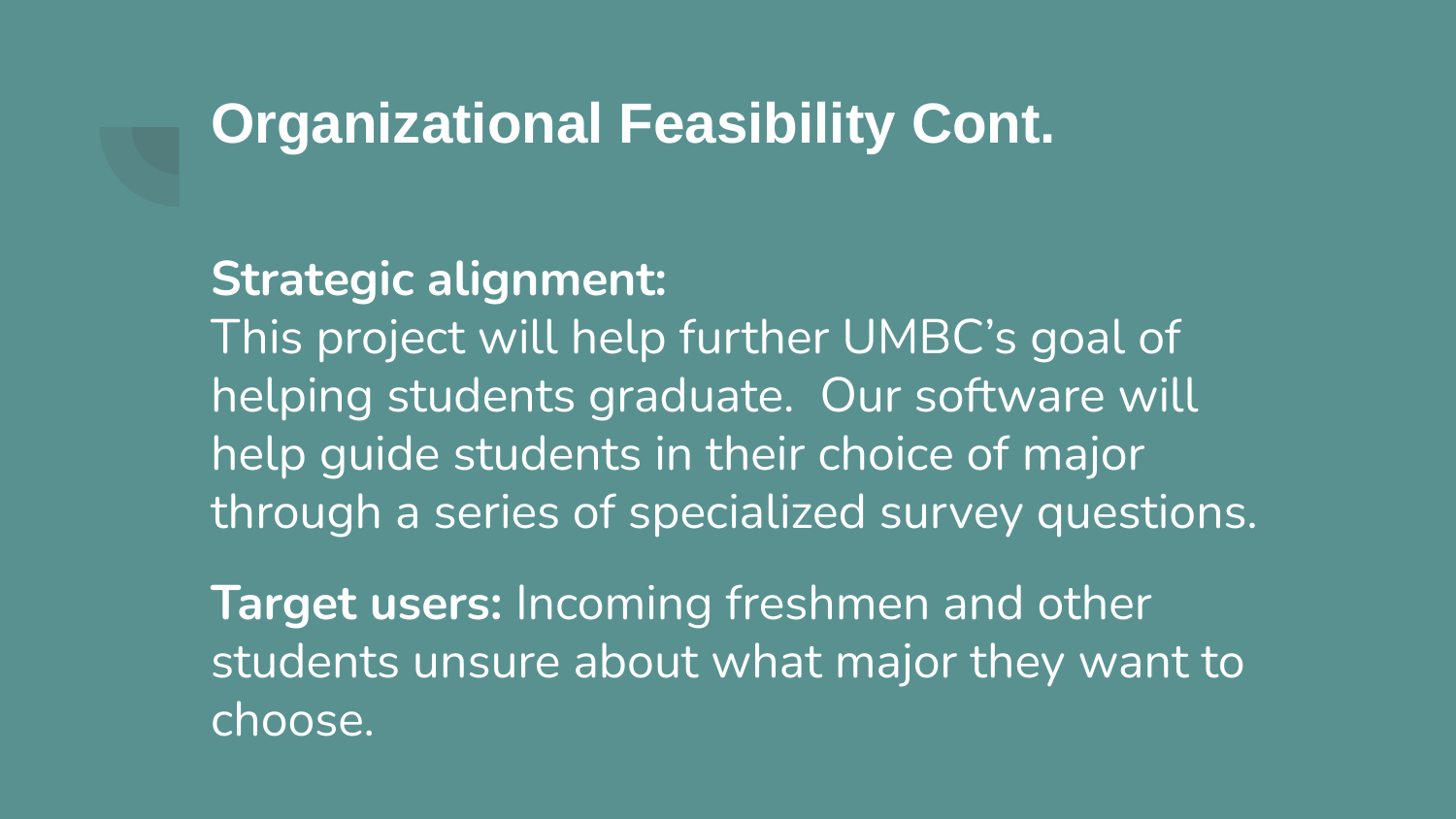

# Organizational Feasibility Cont.

Strategic alignment:
This project will help further UMBC’s goal of helping students graduate.  Our software will help guide students in their choice of major through a series of specialized survey questions.
Target users: Incoming freshmen and other students unsure about what major they want to choose.